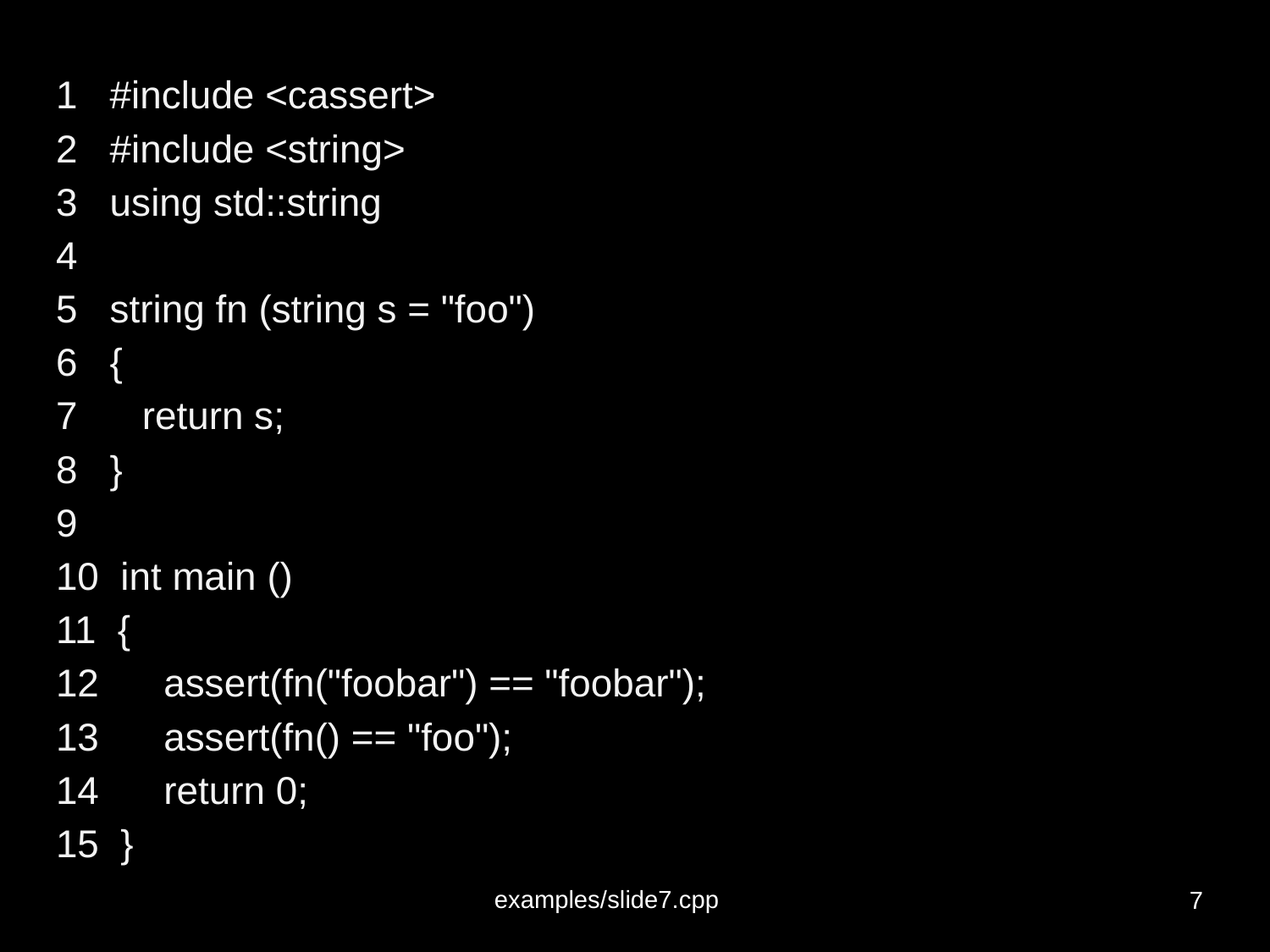

1   #include <cassert>
2   #include <string>
3   using std::string
4
5   string fn (string s = "foo")
6   {
7      return s;
8   }
9
10  int main ()
11  {
12      assert(fn("foobar") == "foobar");
13      assert(fn() == "foo");
14      return 0;
15  }
7
examples/slide7.cpp